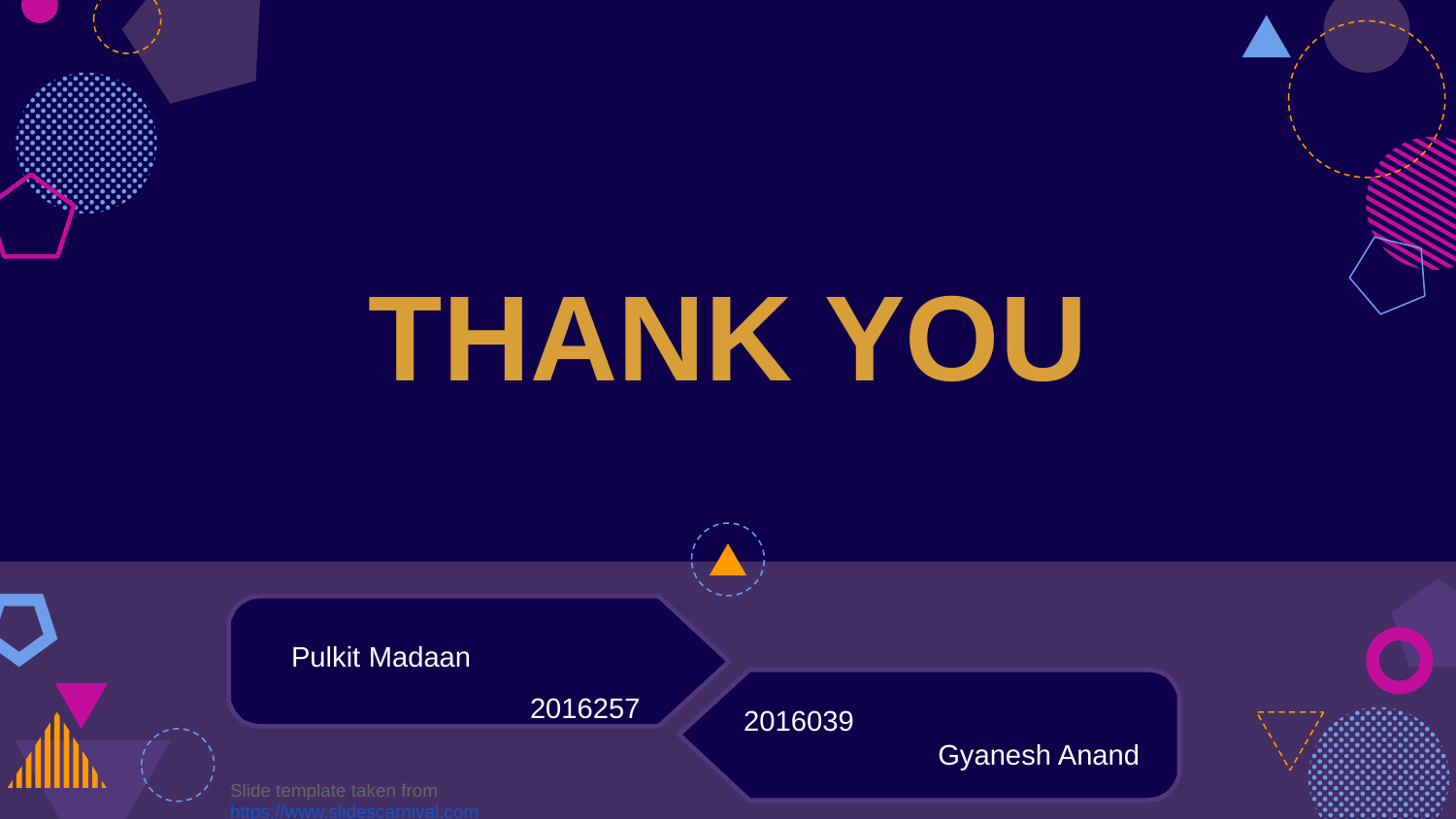

# THANK YOU

Pulkit Madaan
2016257

2016039
Gyanesh Anand

Slide template taken from https://www.slidescarnival.com